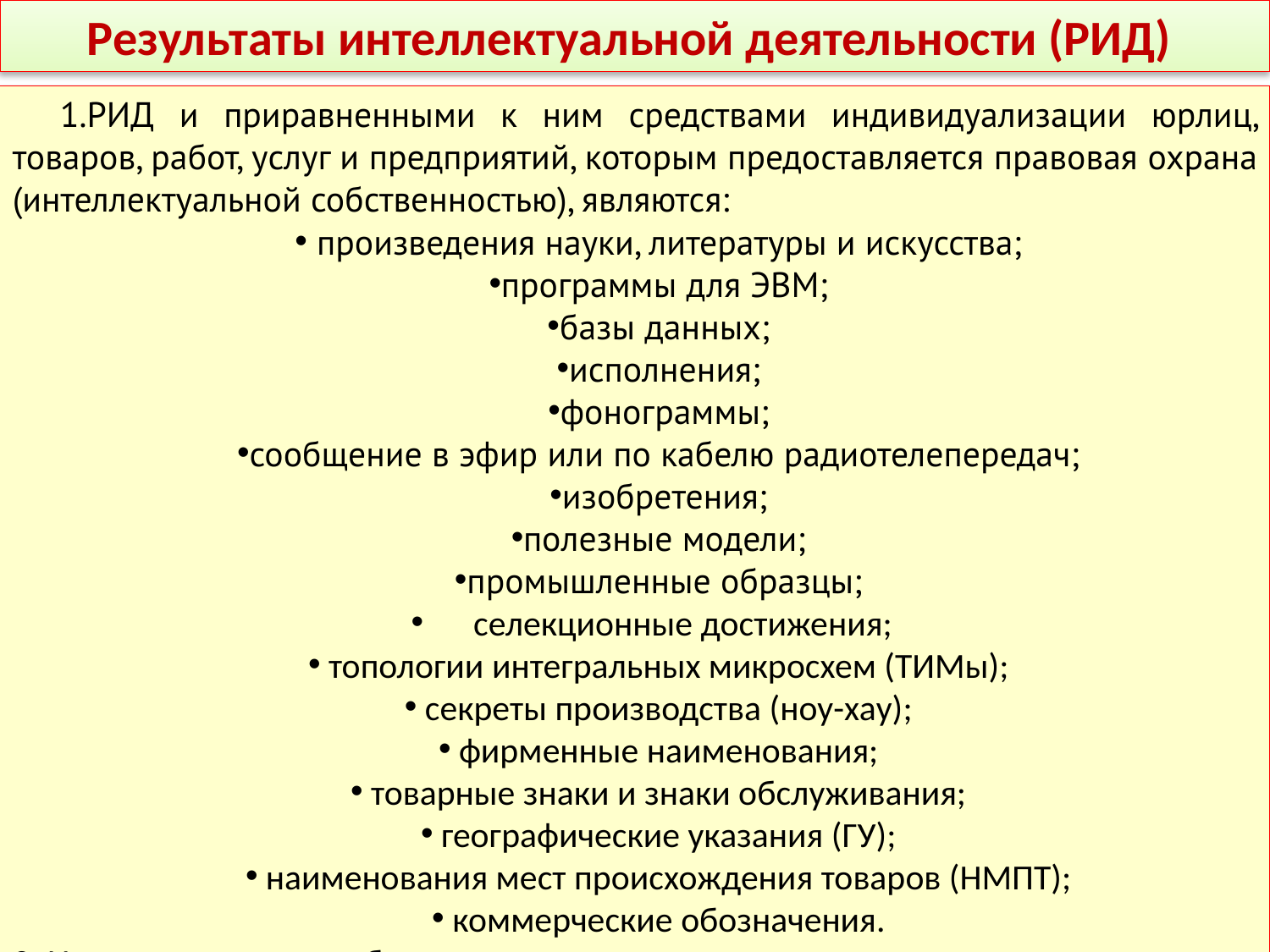

Результаты интеллектуальной деятельности (РИД)
РИД и приравненными к ним средствами индивидуализации юрлиц, товаров, работ, услуг и предприятий, которым предоставляется правовая охрана (интеллектуальной собственностью), являются:
 произведения науки, литературы и искусства;
программы для ЭВМ;
базы данных;
исполнения;
фонограммы;
сообщение в эфир или по кабелю радиотелепередач;
изобретения;
полезные модели;
промышленные образцы;
    селекционные достижения;
 топологии интегральных микросхем (ТИМы);
 секреты производства (ноу-хау);
 фирменные наименования;
 товарные знаки и знаки обслуживания;
 географические указания (ГУ);
 наименования мест происхождения товаров (НМПТ);
 коммерческие обозначения.
2. Интеллектуальная собственность охраняется законом.